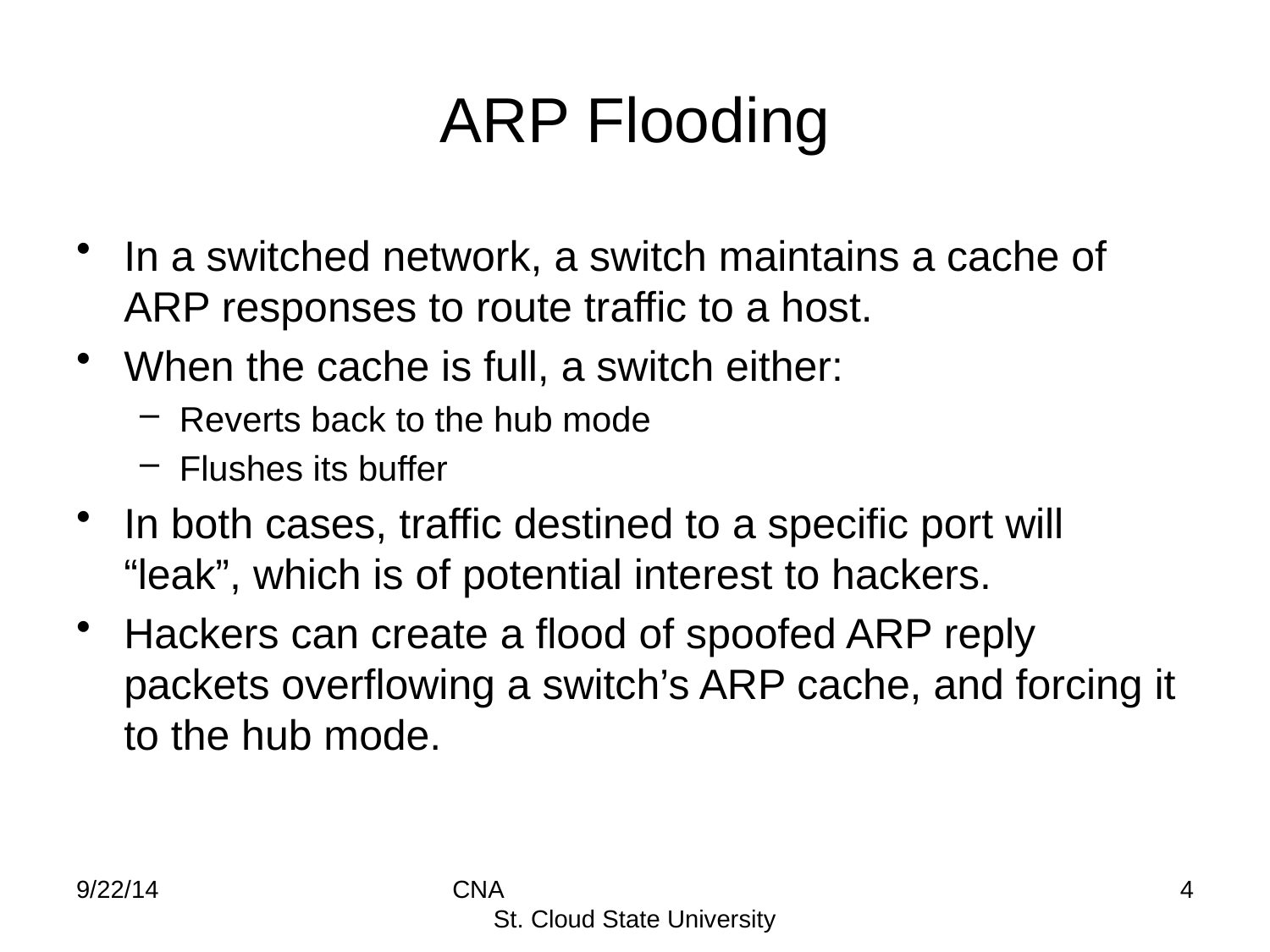

# ARP Flooding
In a switched network, a switch maintains a cache of ARP responses to route traffic to a host.
When the cache is full, a switch either:
Reverts back to the hub mode
Flushes its buffer
In both cases, traffic destined to a specific port will “leak”, which is of potential interest to hackers.
Hackers can create a flood of spoofed ARP reply packets overflowing a switch’s ARP cache, and forcing it to the hub mode.
9/22/14
CNA                                              St. Cloud State University
4